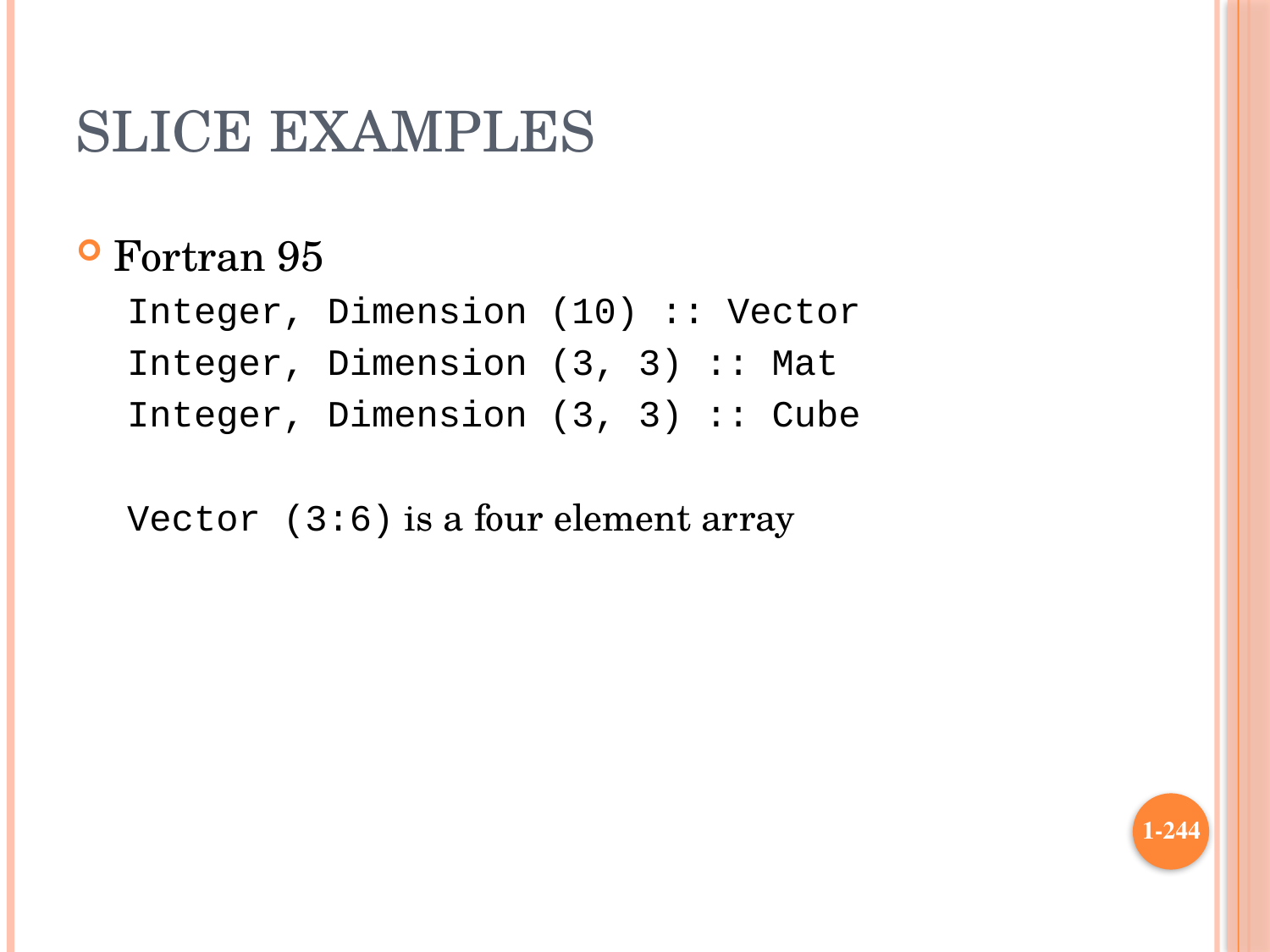

# Slice Examples
Fortran 95
Integer, Dimension (10) :: Vector
Integer, Dimension (3, 3) :: Mat
Integer, Dimension (3, 3) :: Cube

Vector (3:6) is a four element array

1-244